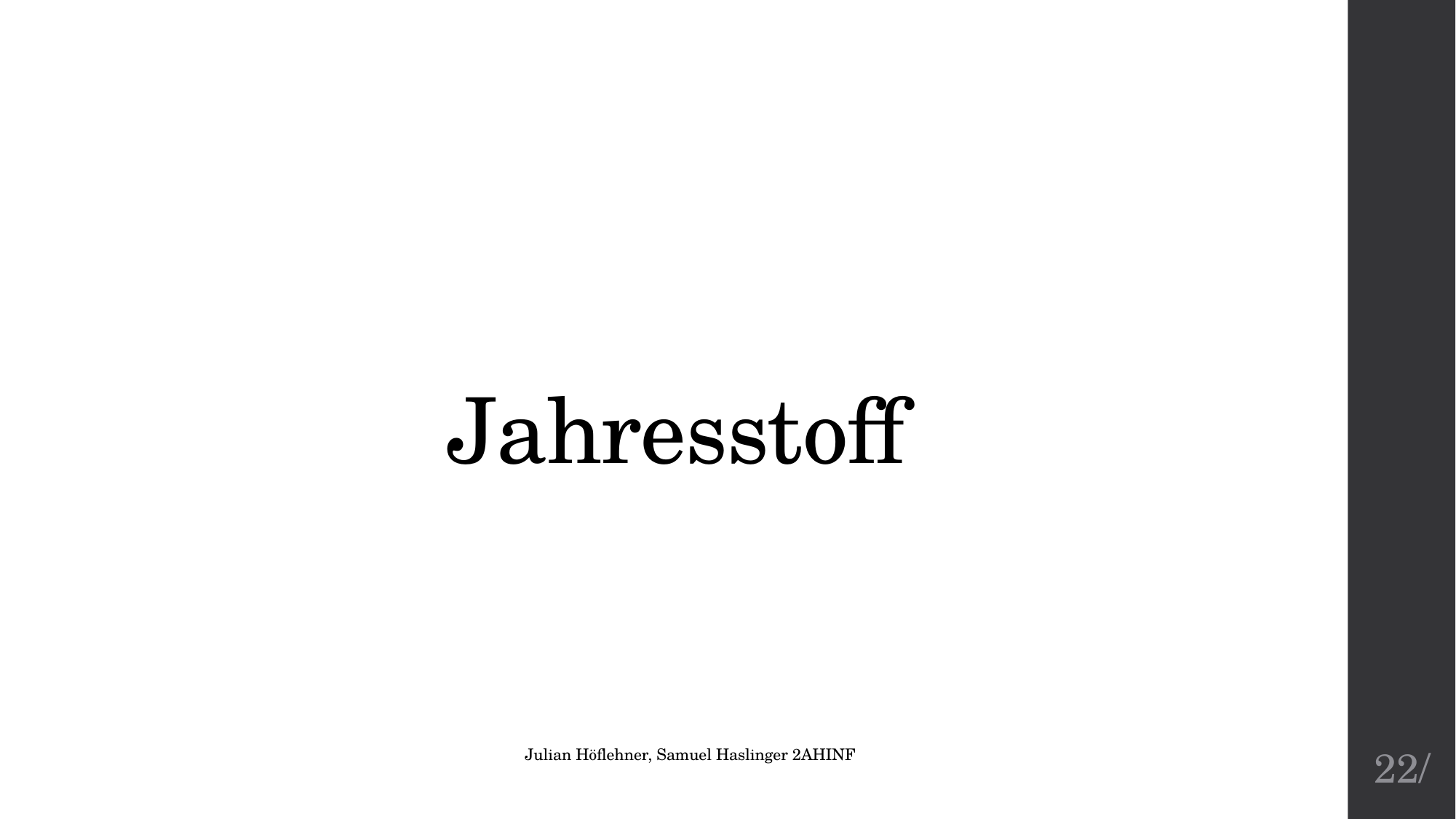

Jahresstoff
Julian Höflehner, Samuel Haslinger 2AHINF
22/